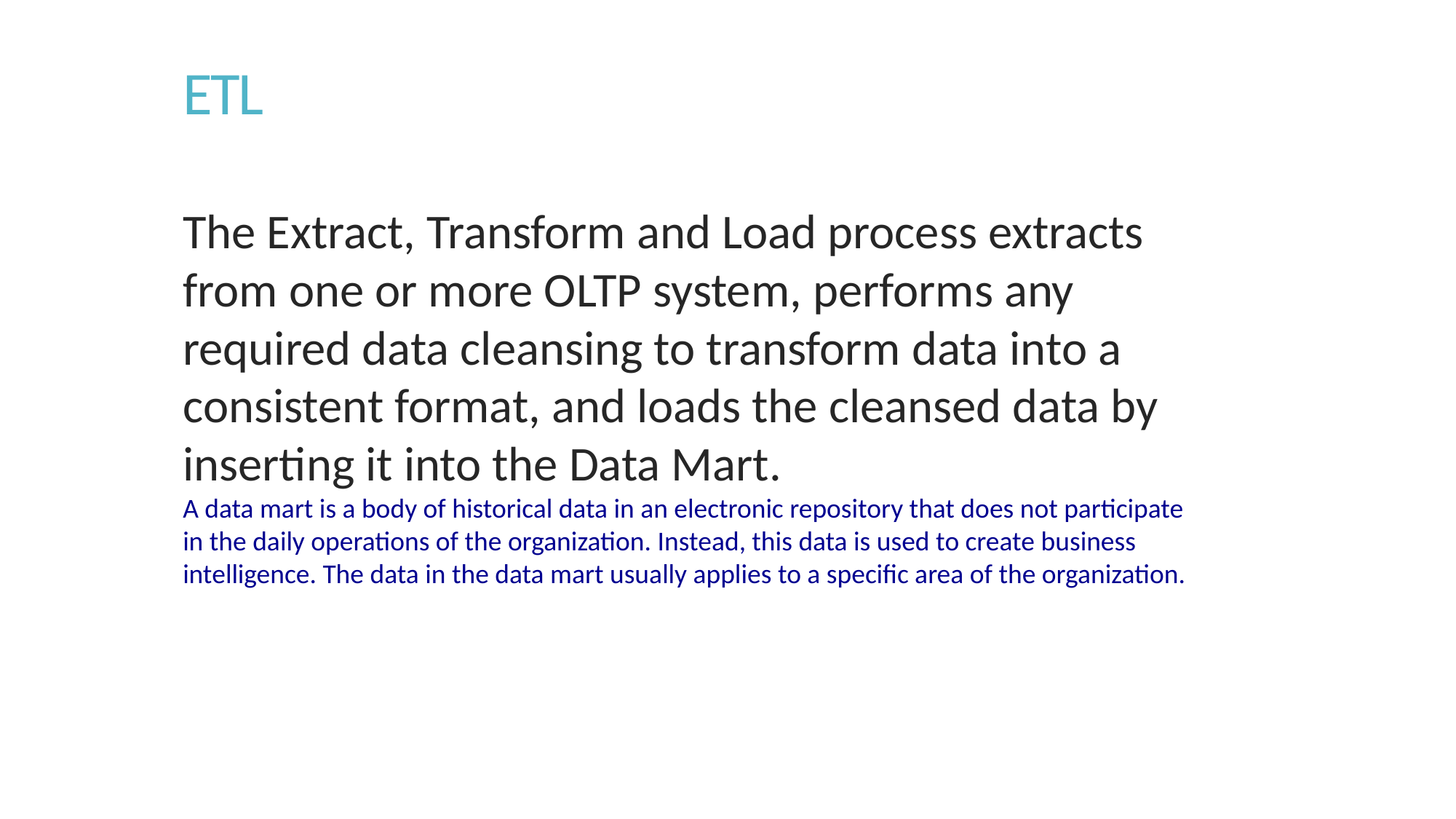

ETL

The Extract, Transform and Load process extracts from one or more OLTP system, performs any required data cleansing to transform data into a consistent format, and loads the cleansed data by inserting it into the Data Mart.
A data mart is a body of historical data in an electronic repository that does not participate in the daily operations of the organization. Instead, this data is used to create business intelligence. The data in the data mart usually applies to a specific area of the organization.